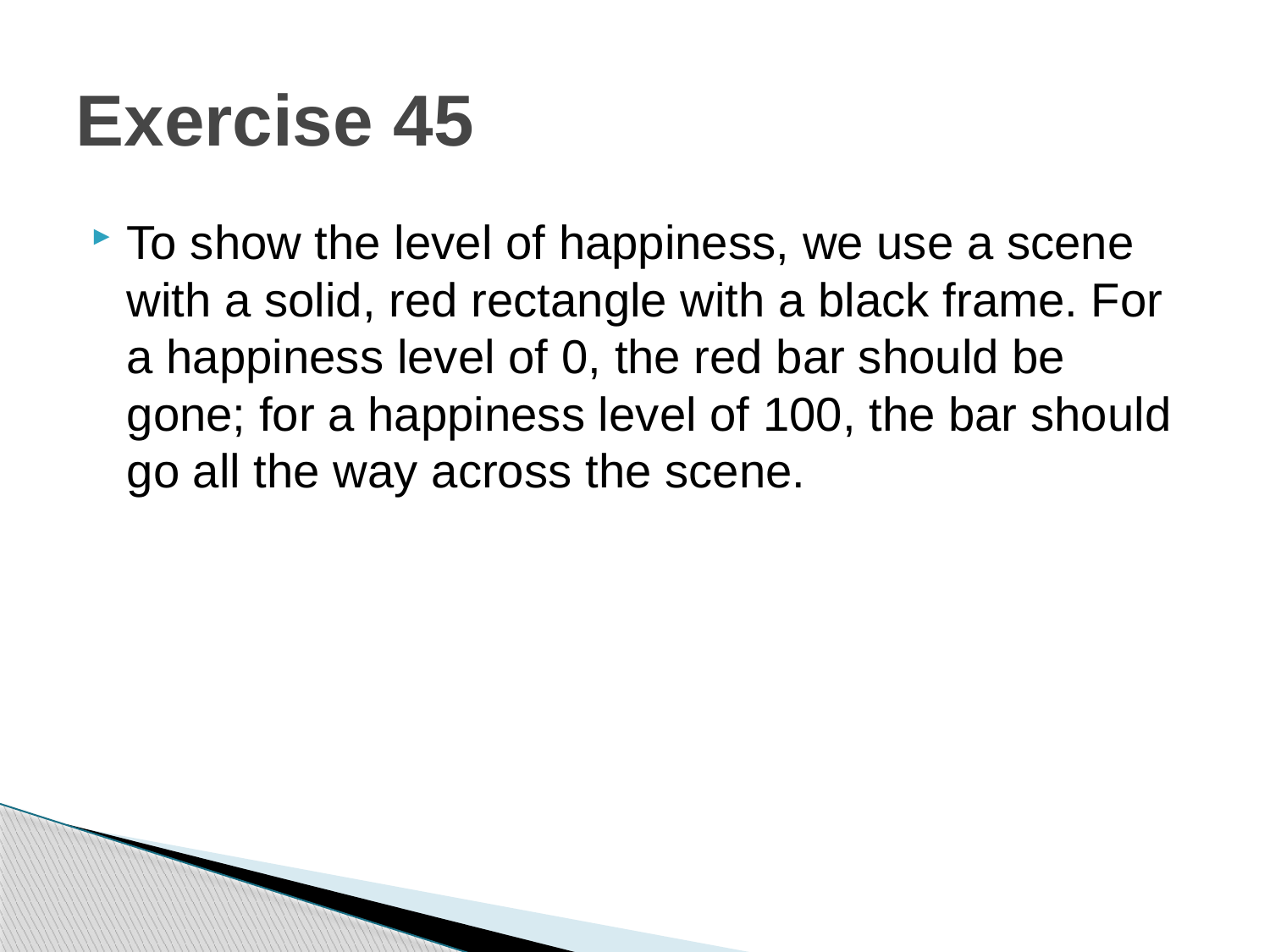

# Exercise 45
To show the level of happiness, we use a scene with a solid, red rectangle with a black frame. For a happiness level of 0, the red bar should be gone; for a happiness level of 100, the bar should go all the way across the scene.